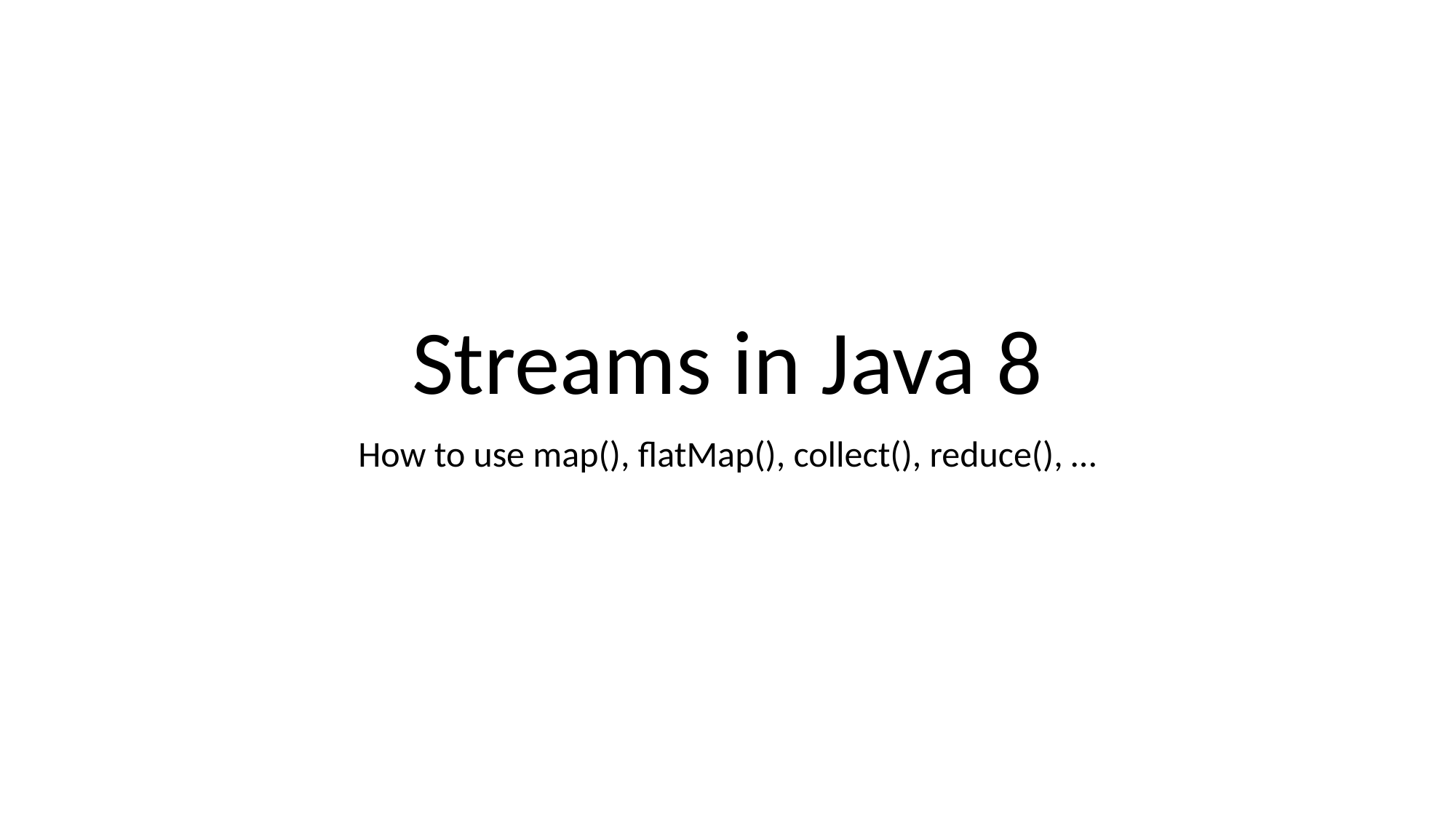

# Streams in Java 8
How to use map(), flatMap(), collect(), reduce(), …